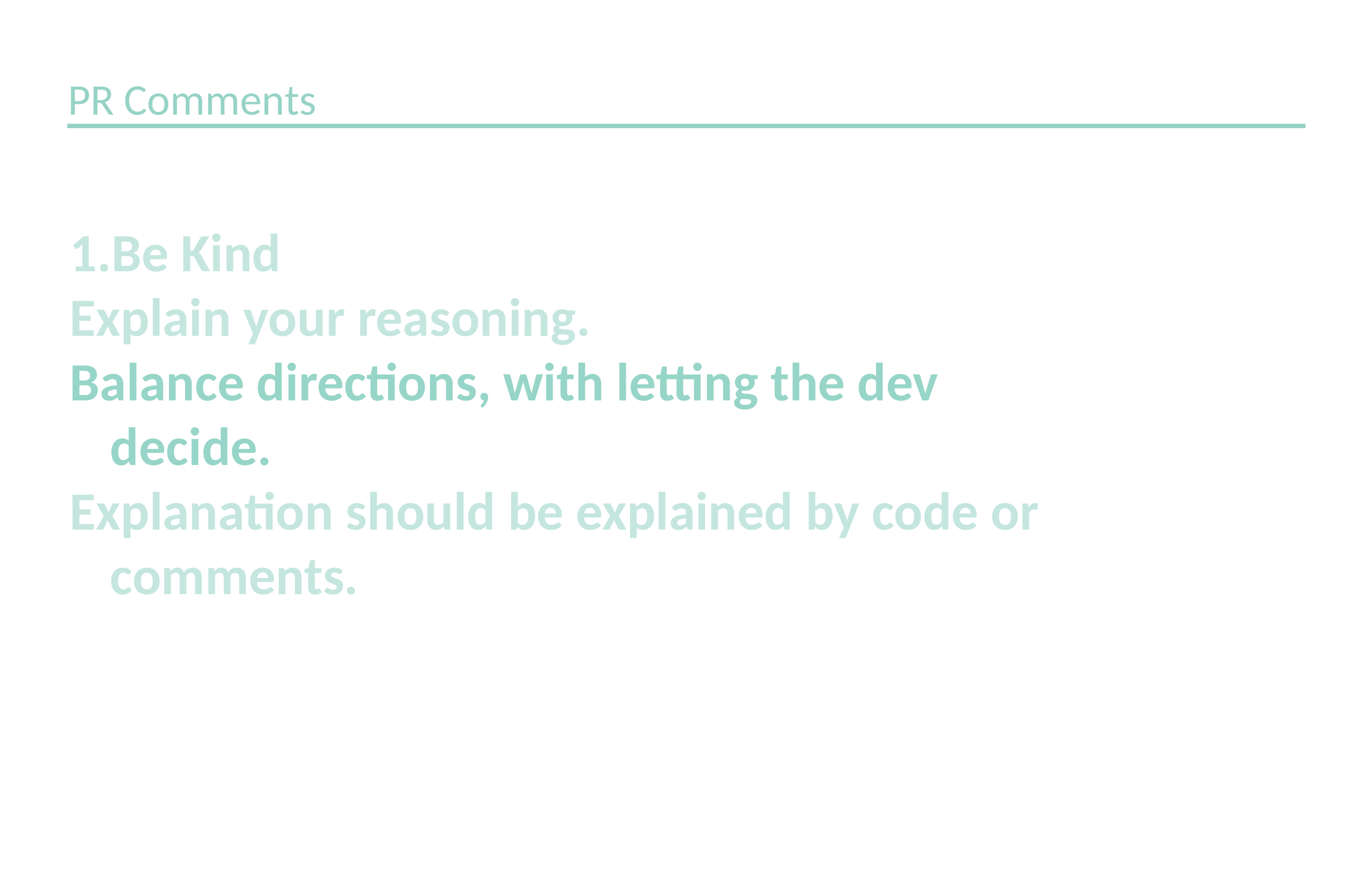

PR Comments

# Be Kind
Explain your reasoning.
Balance directions, with letting the dev decide.
Explanation should be explained by code or comments.